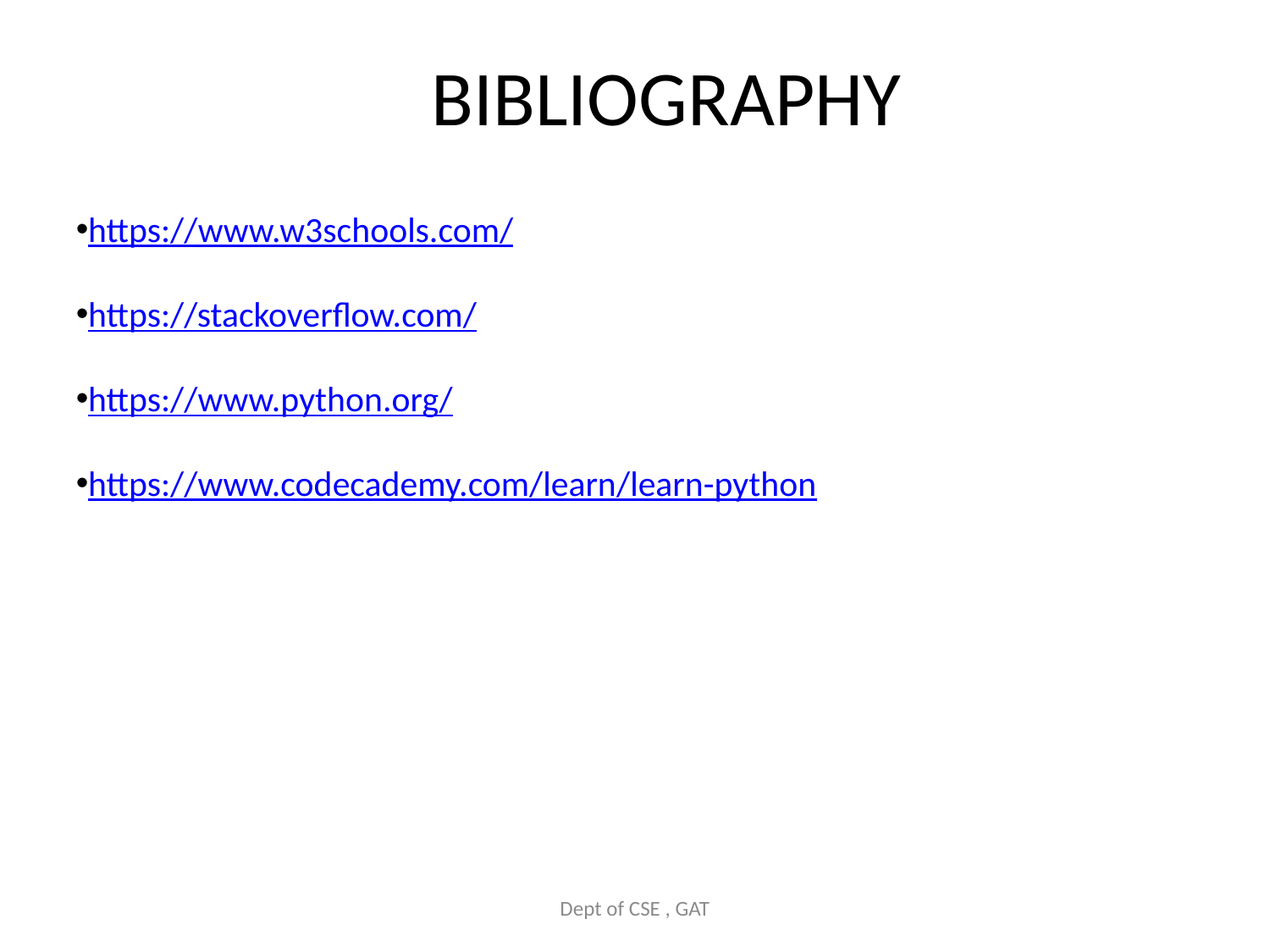

BIBLIOGRAPHY

https://www.w3schools.com/

https://stackoverflow.com/

https://www.python.org/

https://www.codecademy.com/learn/learn-python

Dept of CSE , GAT